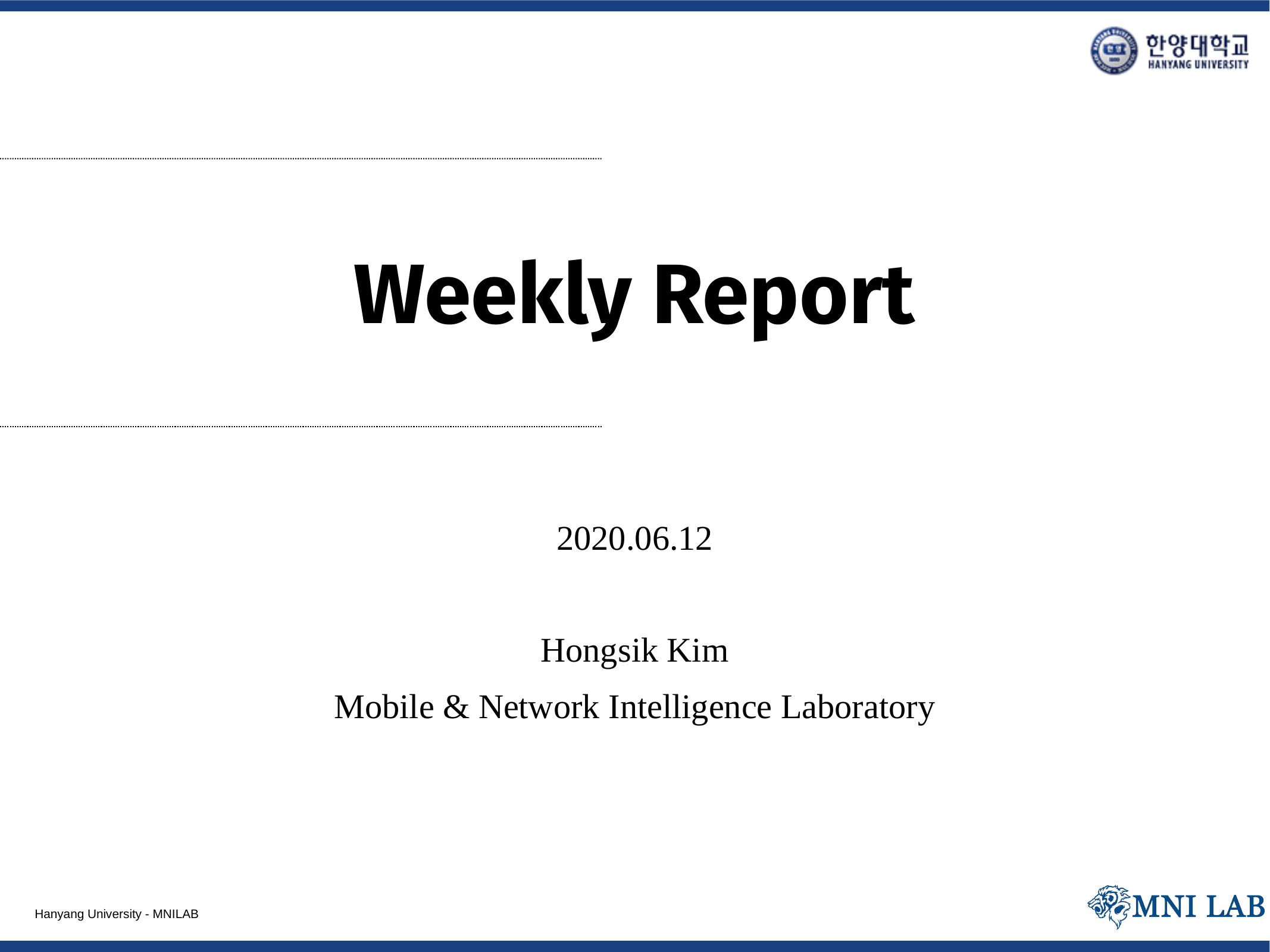

# Weekly Report
2020.06.12

Hongsik Kim
Mobile & Network Intelligence Laboratory